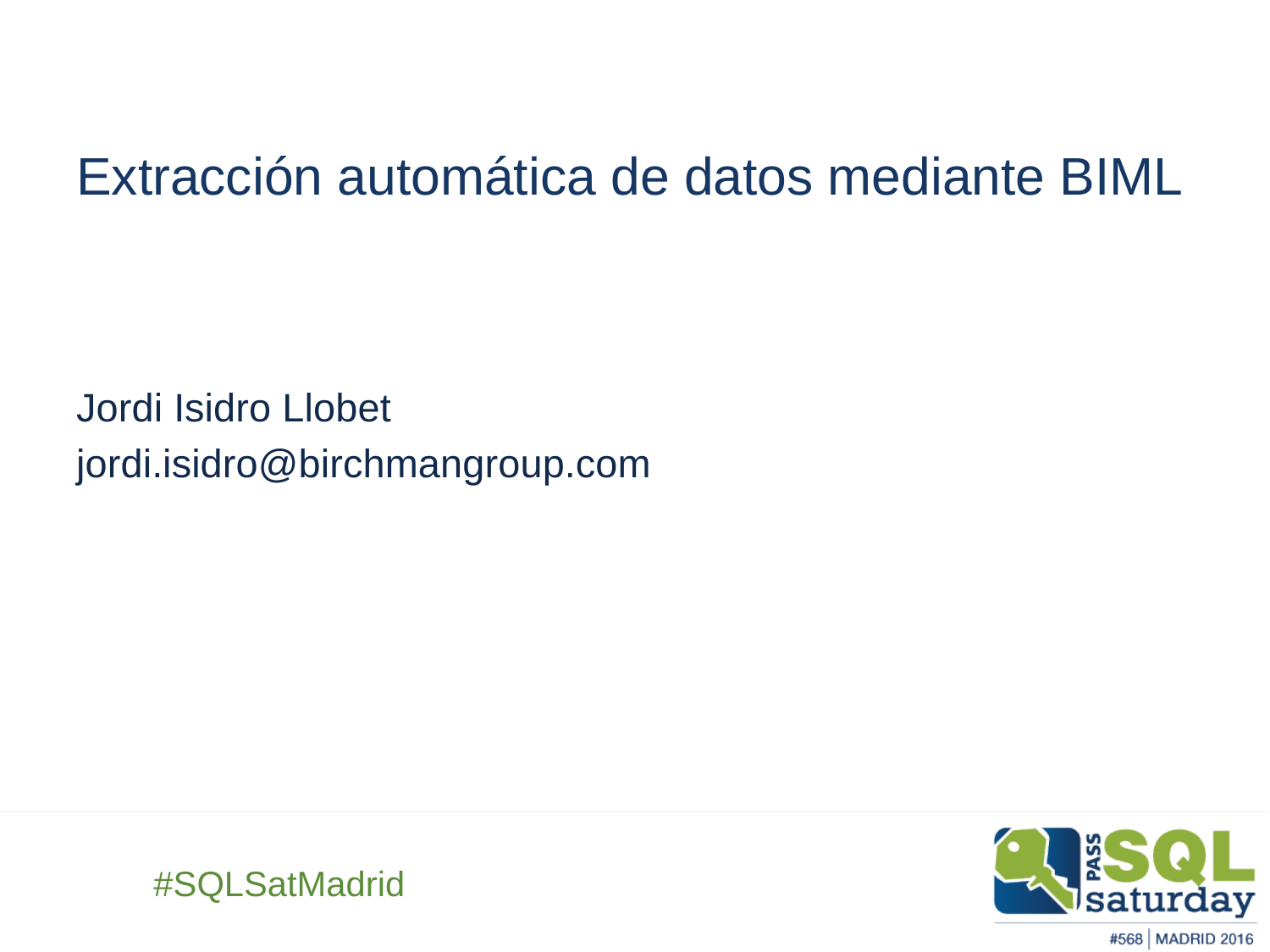

# Extracción automática de datos mediante BIML

Jordi Isidro Llobet
jordi.isidro@birchmangroup.com